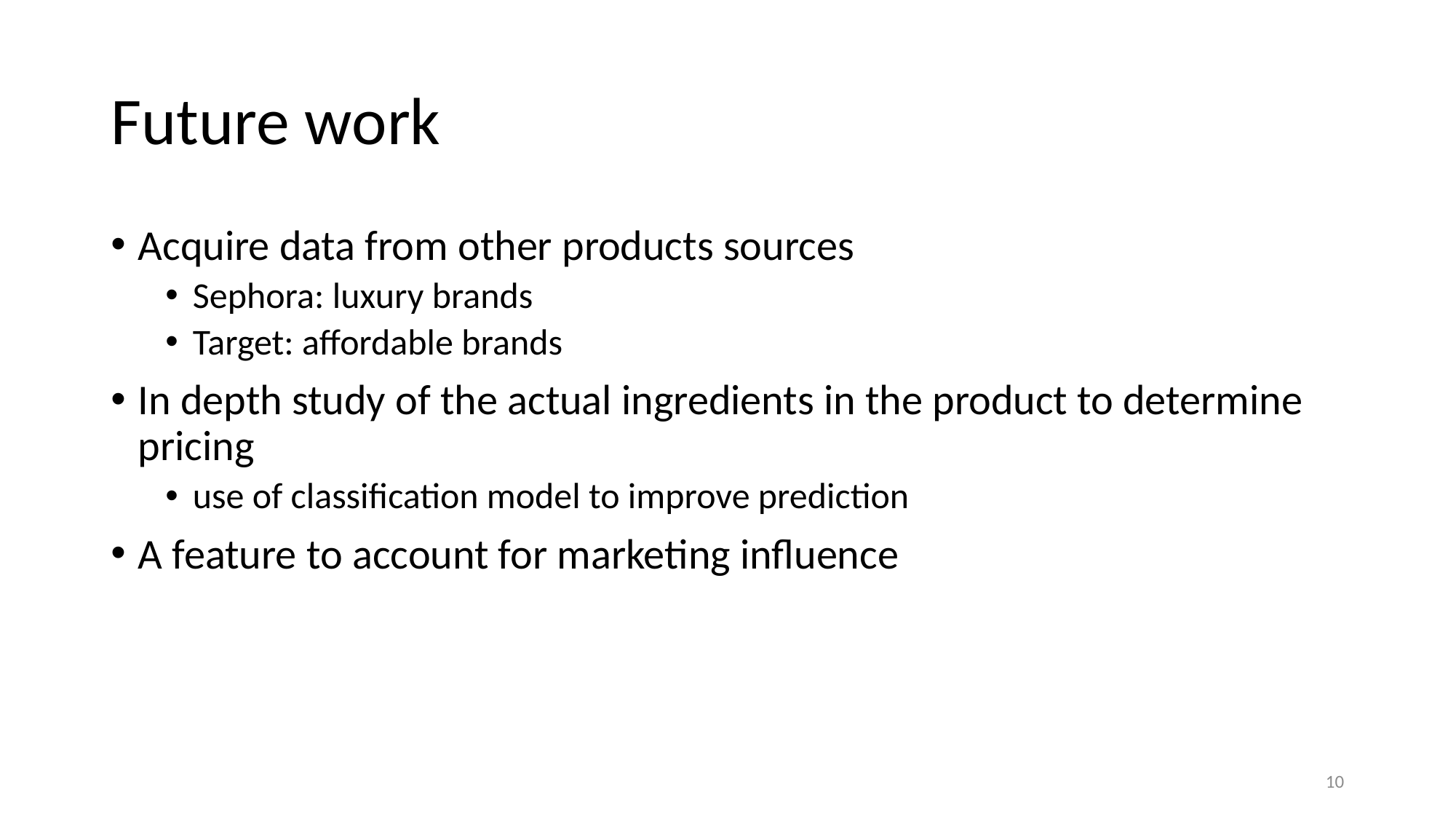

# Future work
Acquire data from other products sources
Sephora: luxury brands
Target: affordable brands
In depth study of the actual ingredients in the product to determine pricing
use of classification model to improve prediction
A feature to account for marketing influence
10